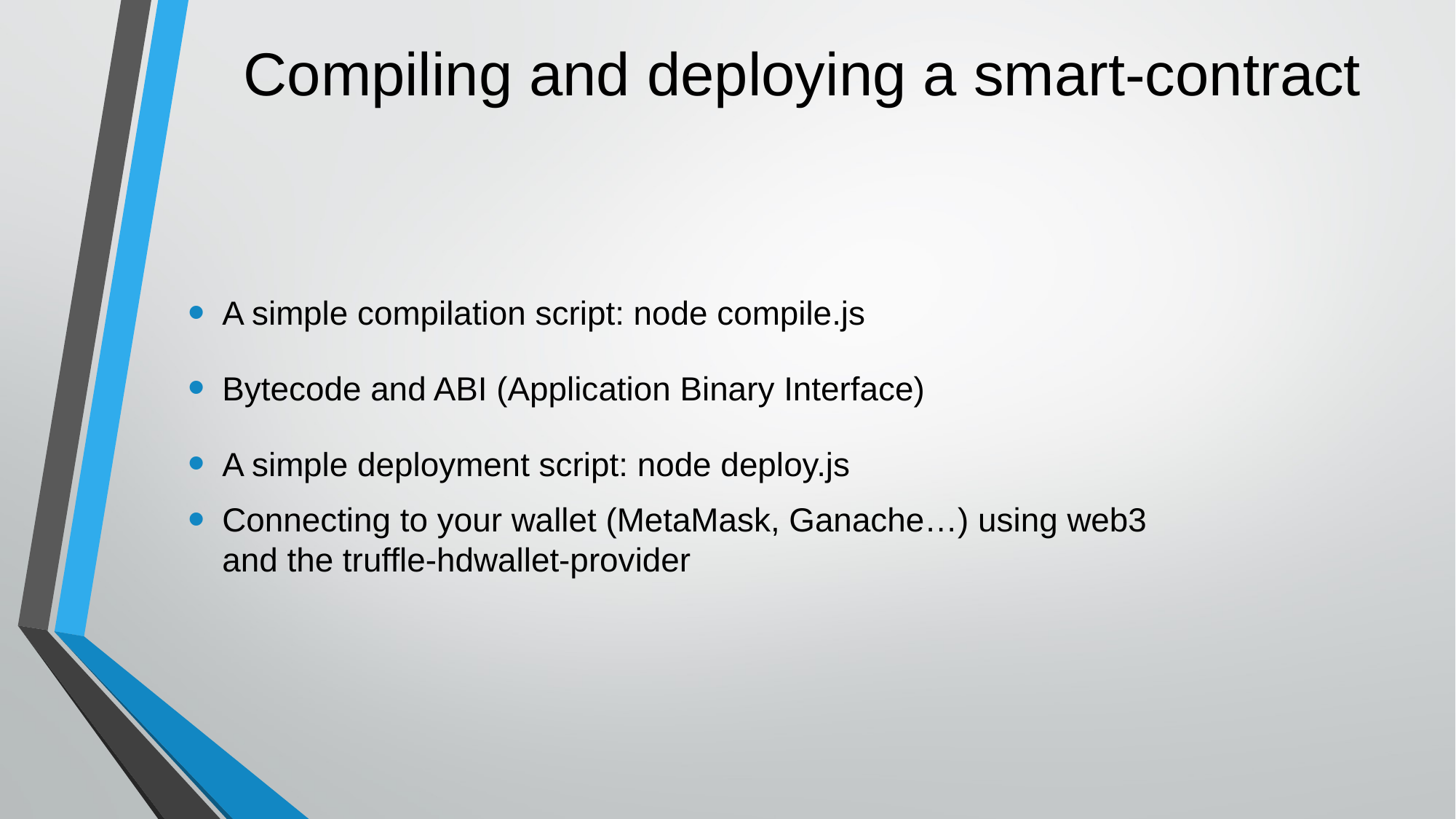

# Compiling and deploying a smart-contract
A simple compilation script: node compile.js
Bytecode and ABI (Application Binary Interface)
A simple deployment script: node deploy.js
Connecting to your wallet (MetaMask, Ganache…) using web3
and the truffle-hdwallet-provider